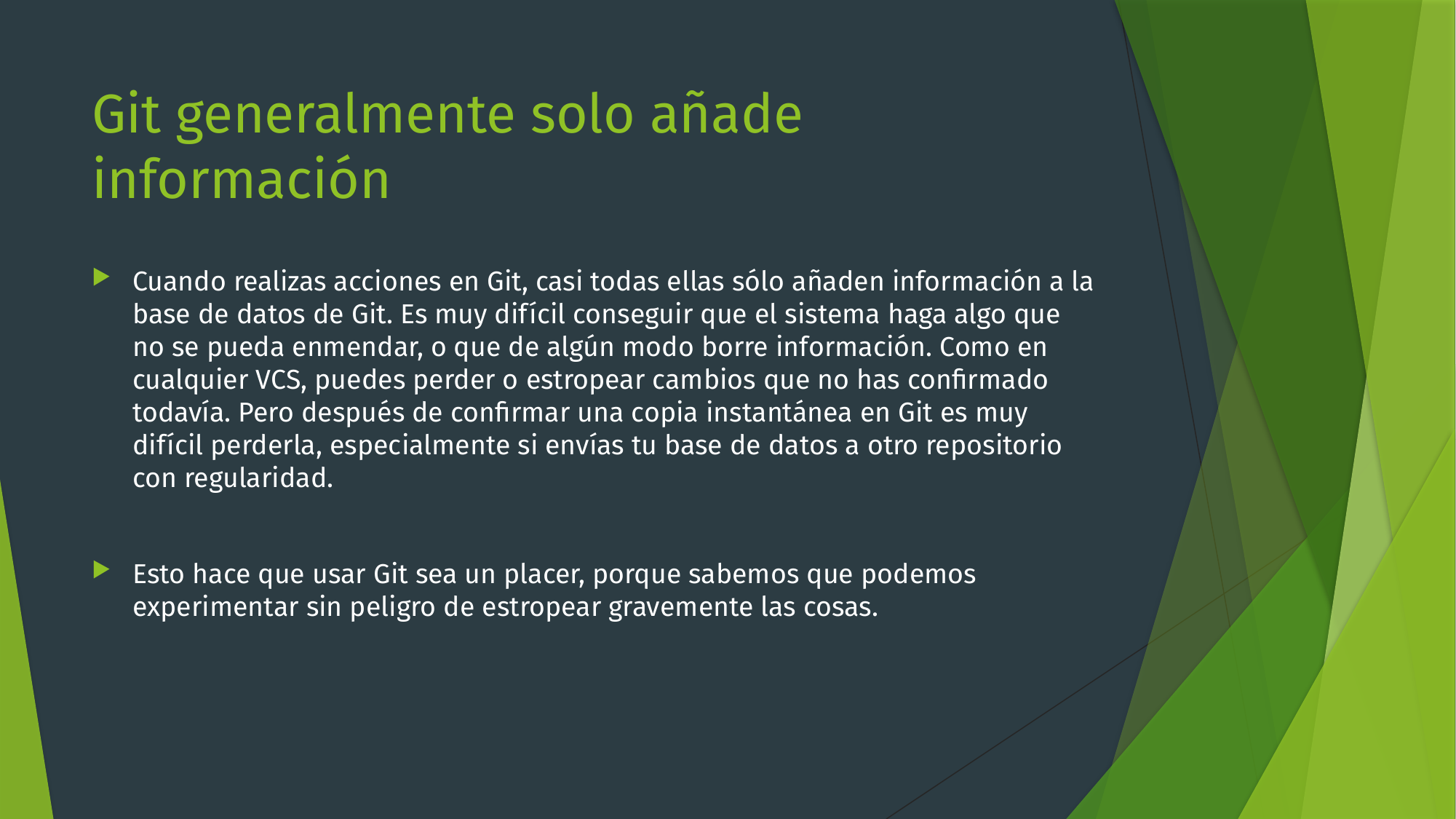

# Git generalmente solo añade información
Cuando realizas acciones en Git, casi todas ellas sólo añaden información a la base de datos de Git. Es muy difícil conseguir que el sistema haga algo que no se pueda enmendar, o que de algún modo borre información. Como en cualquier VCS, puedes perder o estropear cambios que no has confirmado todavía. Pero después de confirmar una copia instantánea en Git es muy difícil perderla, especialmente si envías tu base de datos a otro repositorio con regularidad.

Esto hace que usar Git sea un placer, porque sabemos que podemos experimentar sin peligro de estropear gravemente las cosas.